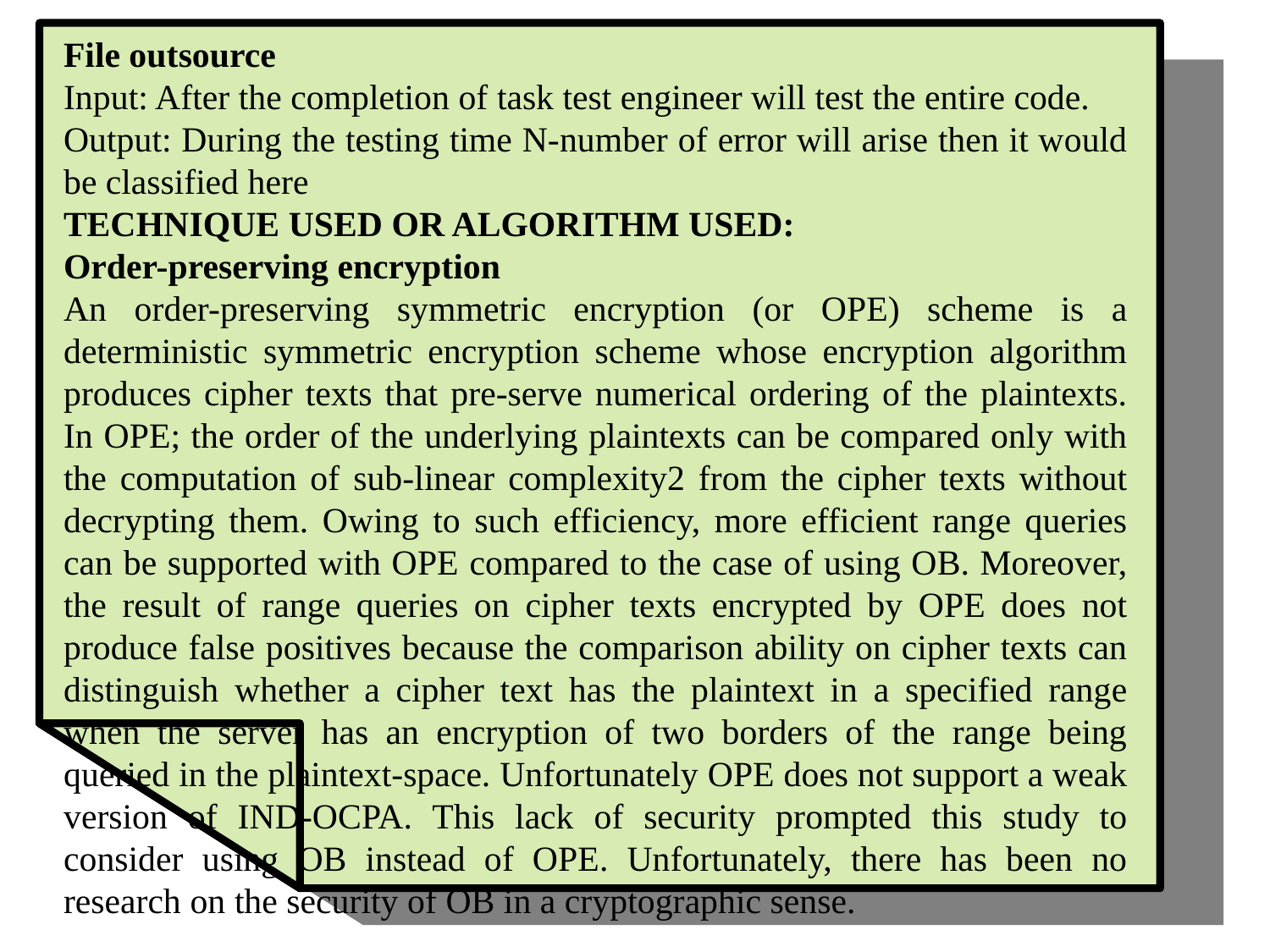

File outsource
Input: After the completion of task test engineer will test the entire code.
Output: During the testing time N-number of error will arise then it would be classified here
TECHNIQUE USED OR ALGORITHM USED:
Order-preserving encryption
An order-preserving symmetric encryption (or OPE) scheme is a deterministic symmetric encryption scheme whose encryption algorithm produces cipher texts that pre-serve numerical ordering of the plaintexts. In OPE; the order of the underlying plaintexts can be compared only with the computation of sub-linear complexity2 from the cipher texts without decrypting them. Owing to such efficiency, more efficient range queries can be supported with OPE compared to the case of using OB. Moreover, the result of range queries on cipher texts encrypted by OPE does not produce false positives because the comparison ability on cipher texts can distinguish whether a cipher text has the plaintext in a specified range when the server has an encryption of two borders of the range being queried in the plaintext-space. Unfortunately OPE does not support a weak version of IND-OCPA. This lack of security prompted this study to consider using OB instead of OPE. Unfortunately, there has been no research on the security of OB in a cryptographic sense.